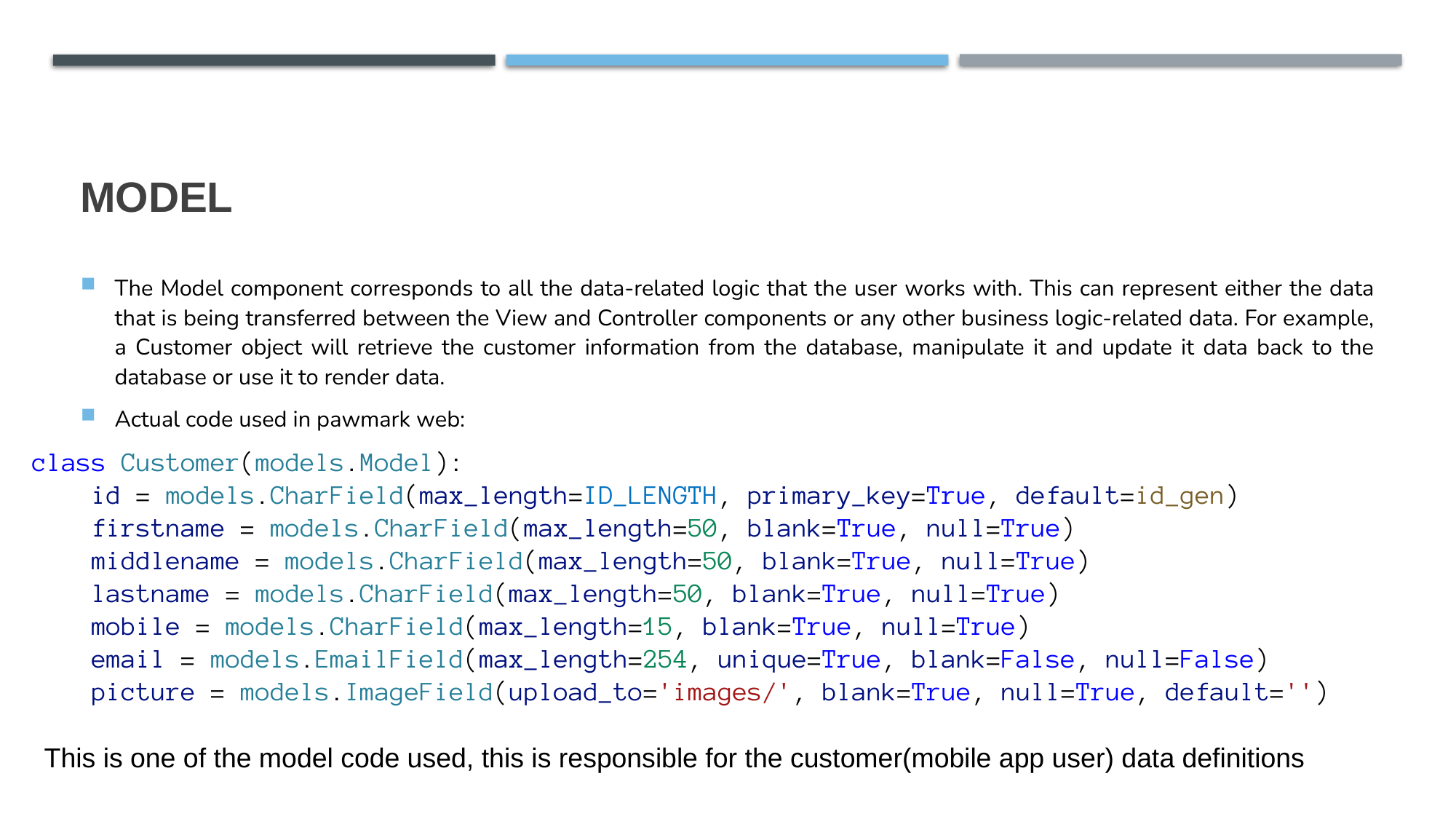

# Model

The Model component corresponds to all the data-related logic that the user works with. This can represent either the data that is being transferred between the View and Controller components or any other business logic-related data. For example, a Customer object will retrieve the customer information from the database, manipulate it and update it data back to the database or use it to render data.
Actual code used in pawmark web:
class Customer(models.Model):
    id = models.CharField(max_length=ID_LENGTH, primary_key=True, default=id_gen)
    firstname = models.CharField(max_length=50, blank=True, null=True)
    middlename = models.CharField(max_length=50, blank=True, null=True)
    lastname = models.CharField(max_length=50, blank=True, null=True)
    mobile = models.CharField(max_length=15, blank=True, null=True)
    email = models.EmailField(max_length=254, unique=True, blank=False, null=False)
    picture = models.ImageField(upload_to='images/', blank=True, null=True, default='')

This is one of the model code used, this is responsible for the customer(mobile app user) data definitions